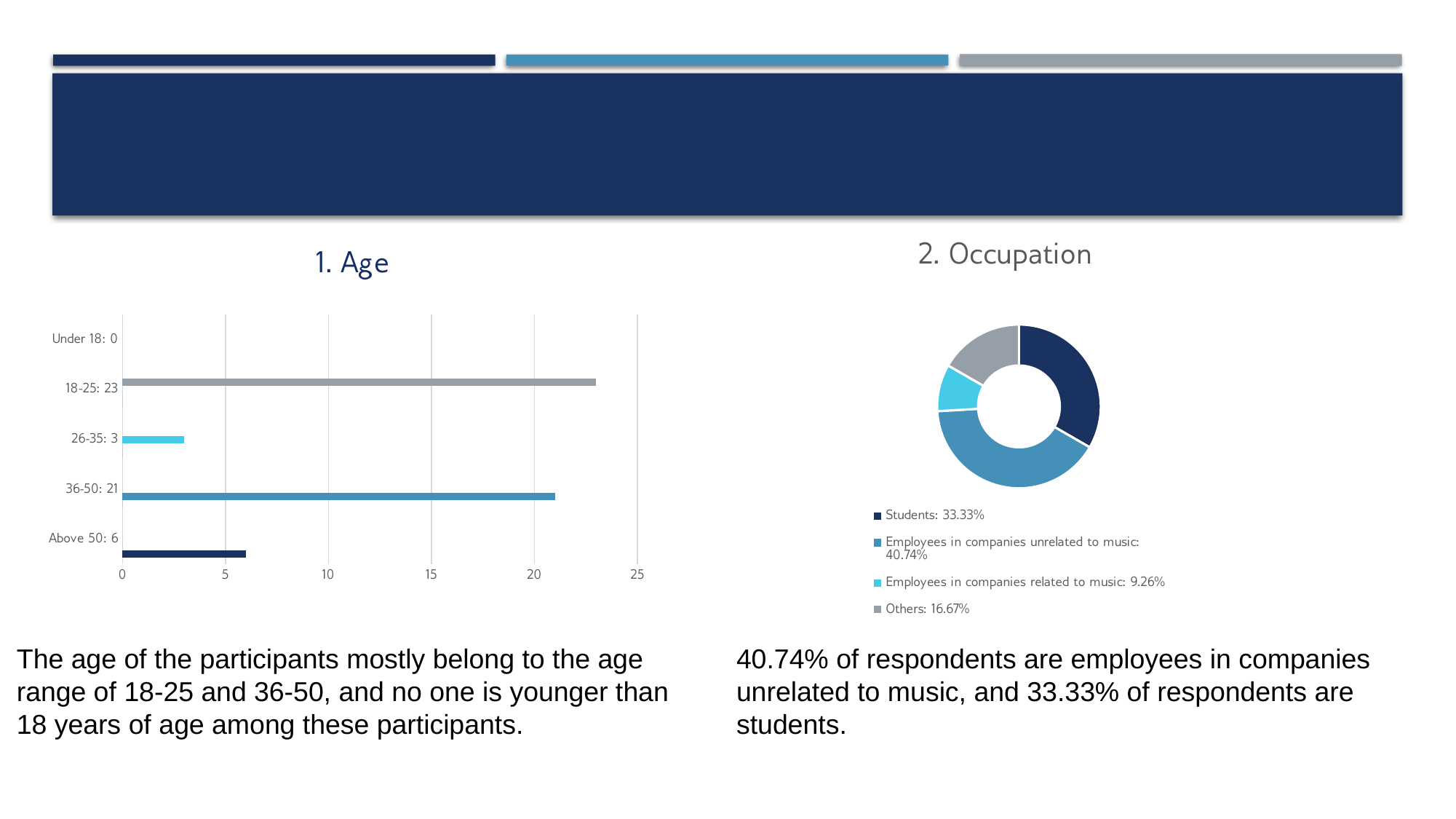

### Chart: 1. Age

| Category | Column1 | Column2 | Column3 | Column4 | Column5 |
|---|---|---|---|---|---|
| Above 50: 6 | 6.0 | 0.0 | 0.0 | None | None |
| 36-50: 21 | 0.0 | 21.0 | 0.0 | None | None |
| 26-35: 3 | 0.0 | 0.0 | 3.0 | None | None |
| 18-25: 23 | 0.0 | 0.0 | 0.0 | 23.0 | None |
| Under 18: 0 | None | None | None | None | 0.0 |

### Chart: 2. Occupation

| Category | Sales |
|---|---|
| Students: 33.33% | 0.3333 |
| Employees in companies unrelated to music: 40.74% | 0.4074 |
| Employees in companies related to music: 9.26% | 0.0926 |
| Others: 16.67% | 0.1667 |
40.74% of respondents are employees in companies unrelated to music, and 33.33% of respondents are students.
The age of the participants mostly belong to the age range of 18-25 and 36-50, and no one is younger than 18 years of age among these participants.